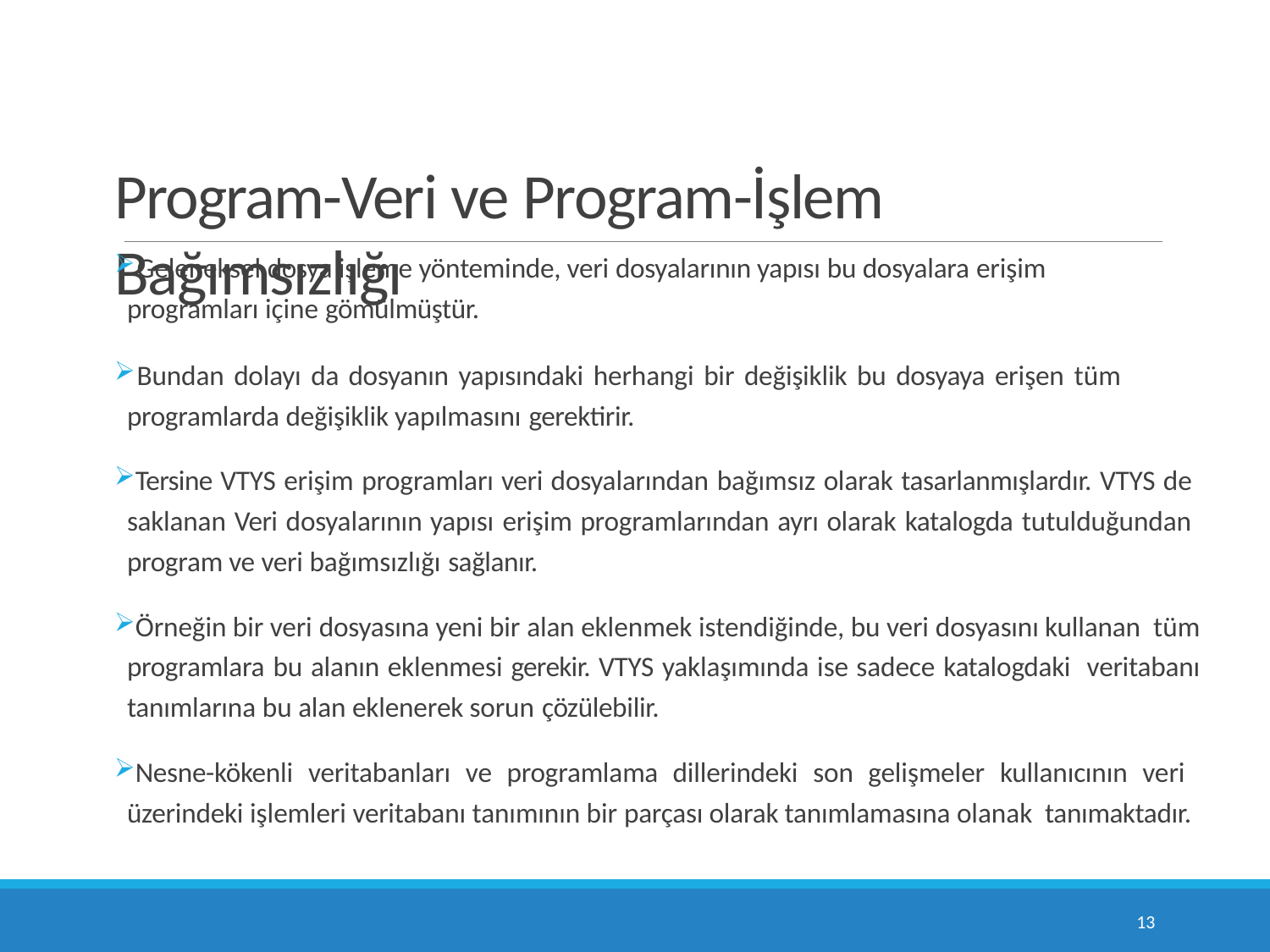

# Program-Veri ve Program-İşlem Bağımsızlığı
Geleneksel dosya işleme yönteminde, veri dosyalarının yapısı bu dosyalara erişim
programları içine gömülmüştür.

Bundan dolayı da dosyanın yapısındaki herhangi bir değişiklik bu dosyaya erişen tüm
programlarda değişiklik yapılmasını gerektirir.
Tersine VTYS erişim programları veri dosyalarından bağımsız olarak tasarlanmışlardır. VTYS de  saklanan Veri dosyalarının yapısı erişim programlarından ayrı olarak katalogda tutulduğundan  program ve veri bağımsızlığı sağlanır.
Örneğin bir veri dosyasına yeni bir alan eklenmek istendiğinde, bu veri dosyasını kullanan  tüm programlara bu alanın eklenmesi gerekir. VTYS yaklaşımında ise sadece katalogdaki  veritabanı tanımlarına bu alan eklenerek sorun çözülebilir.
Nesne-kökenli veritabanları ve programlama dillerindeki son gelişmeler kullanıcının veri  üzerindeki işlemleri veritabanı tanımının bir parçası olarak tanımlamasına olanak  tanımaktadır.

13